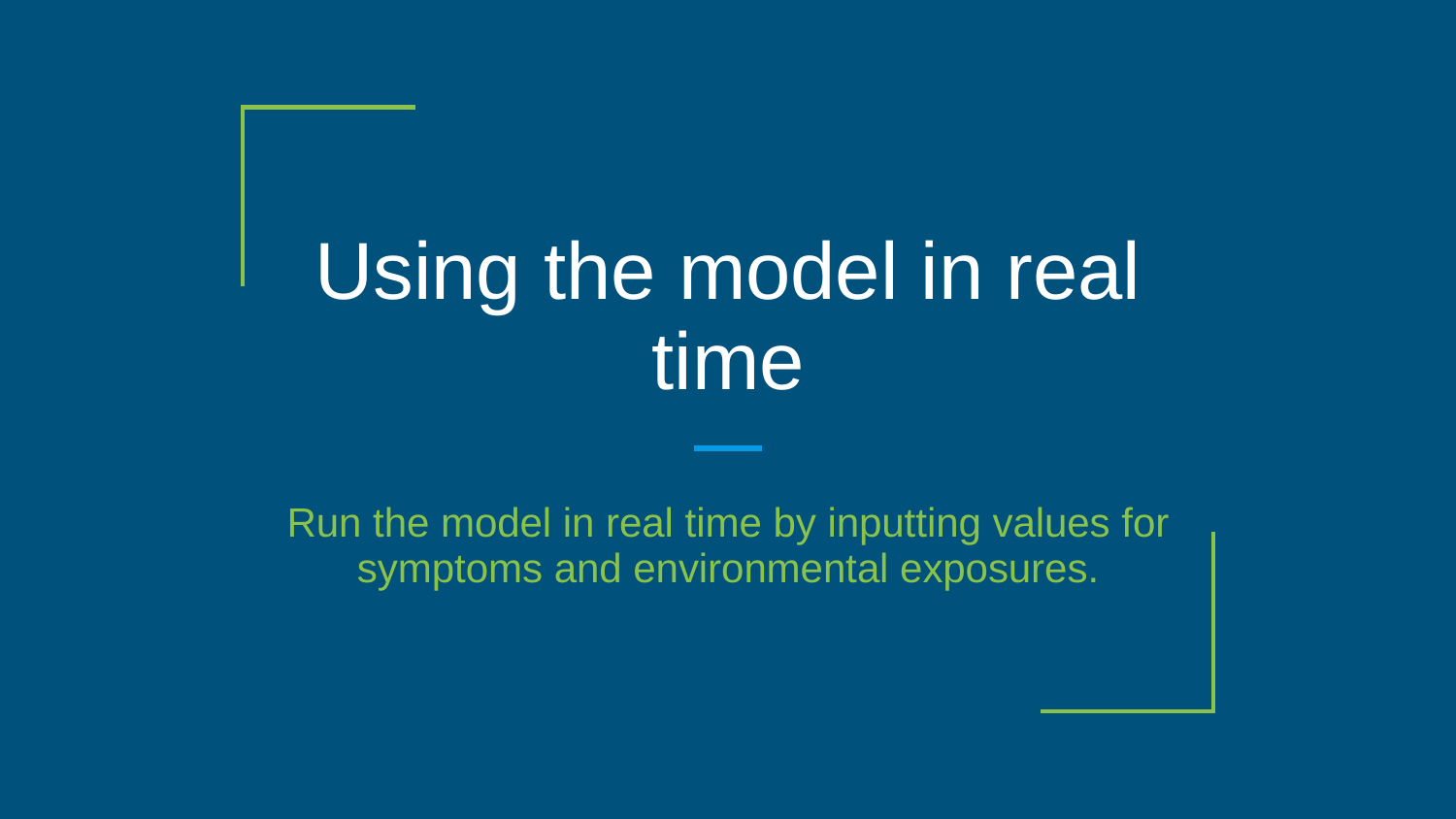

# Using the model in real time
Run the model in real time by inputting values for symptoms and environmental exposures.